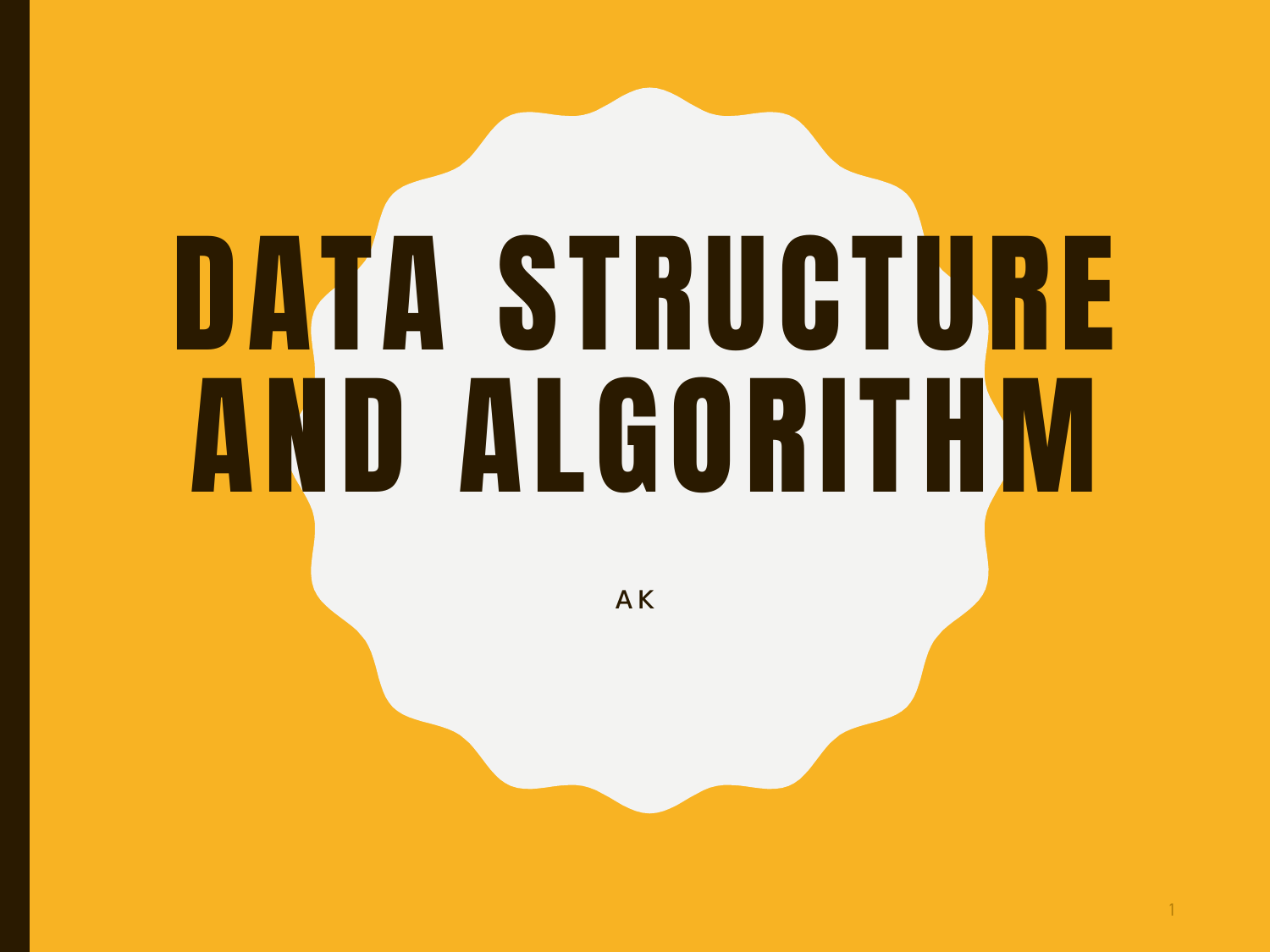

# Data Structure and Algorithm
ak
1